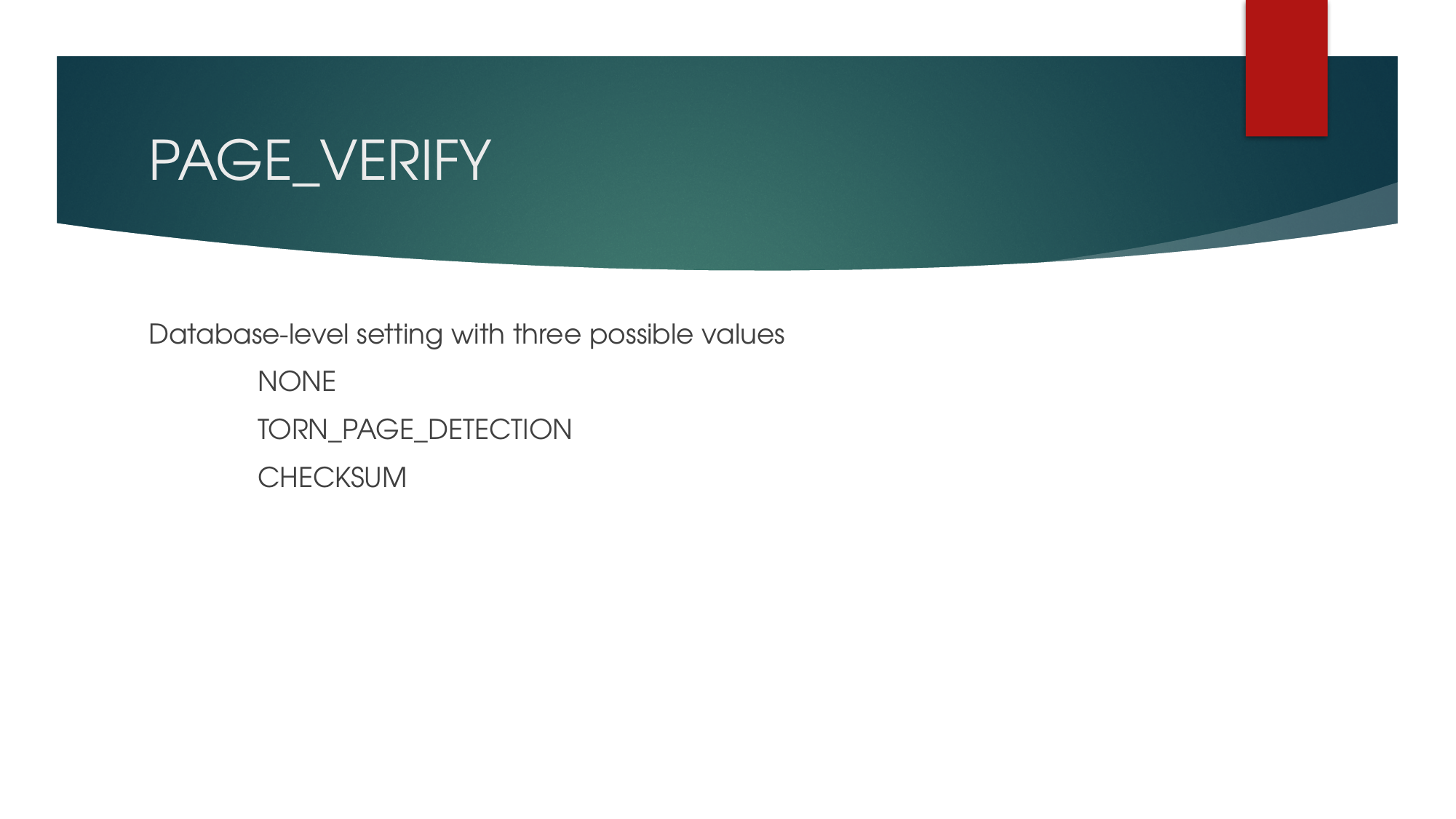

# PAGE_VERIFY
Database-level setting with three possible values
	NONE
	TORN_PAGE_DETECTION
	CHECKSUM